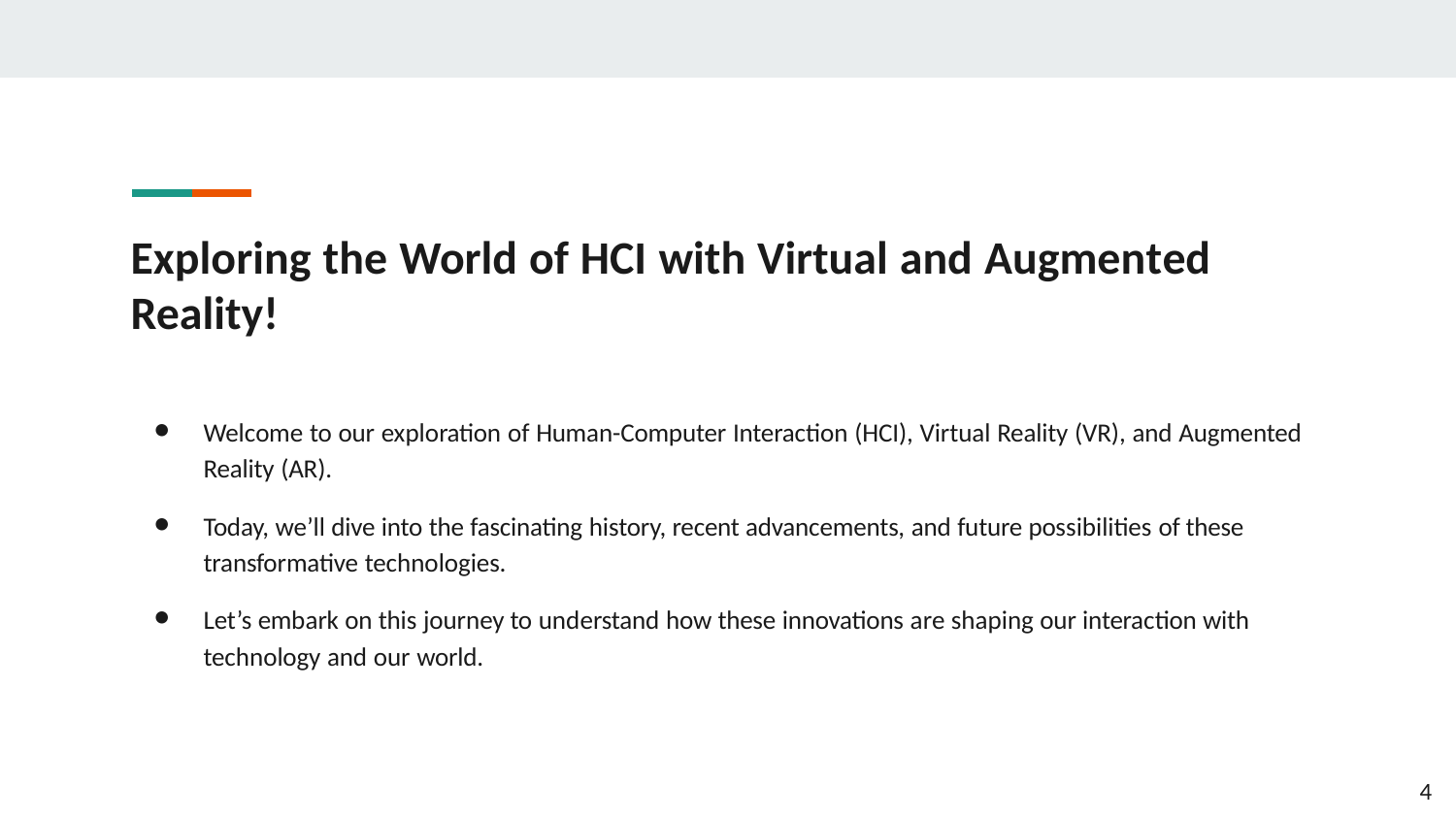

# Exploring the World of HCI with Virtual and Augmented Reality!
Welcome to our exploration of Human-Computer Interaction (HCI), Virtual Reality (VR), and Augmented Reality (AR).

Today, we’ll dive into the fascinating history, recent advancements, and future possibilities of these
transformative technologies.

Let’s embark on this journey to understand how these innovations are shaping our interaction with
technology and our world.
4